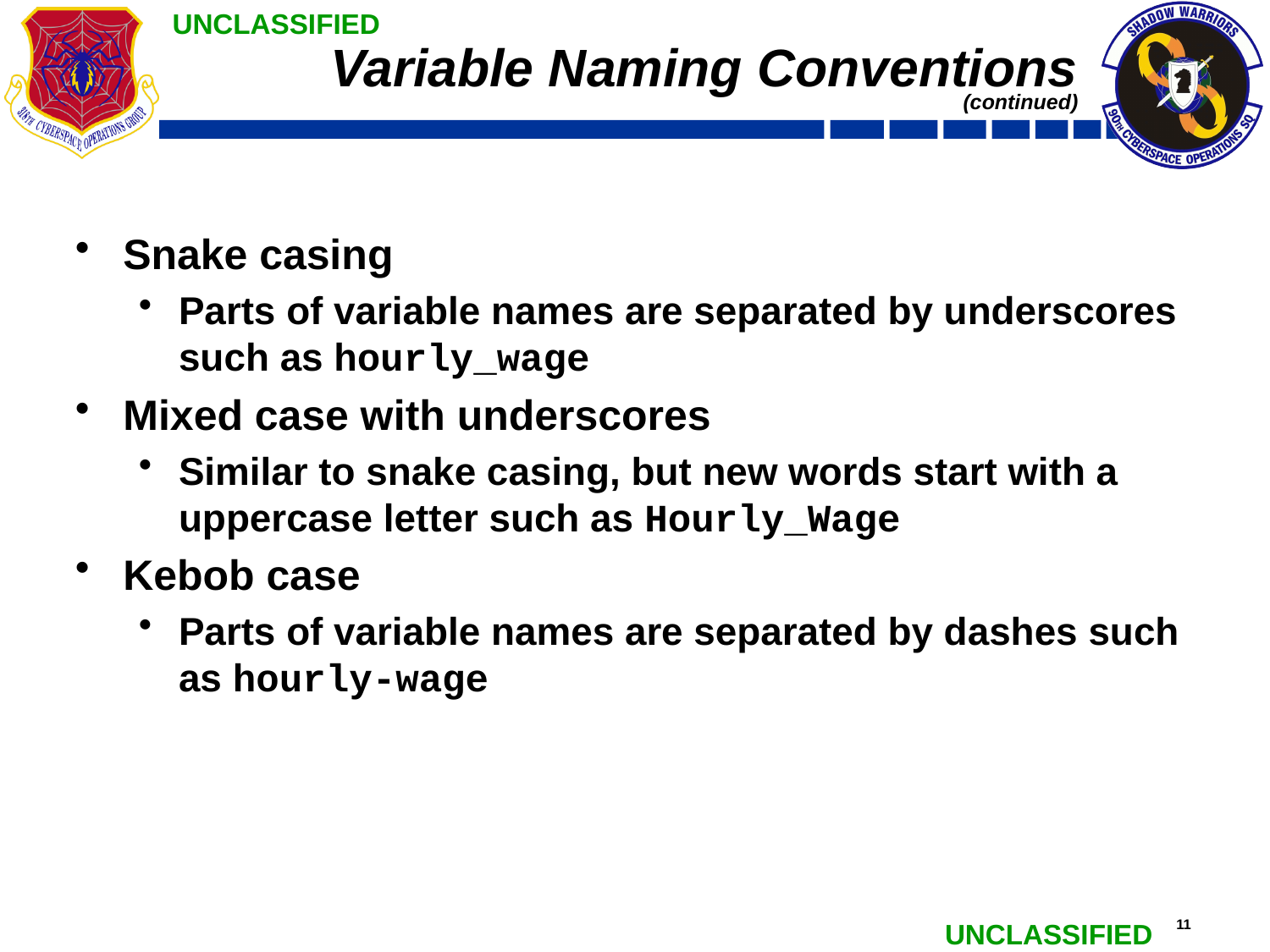

# Variable Naming Conventions (continued)
Snake casing
Parts of variable names are separated by underscores such as hourly_wage
Mixed case with underscores
Similar to snake casing, but new words start with a uppercase letter such as Hourly_Wage
Kebob case
Parts of variable names are separated by dashes such as hourly-wage

Programming Logic and Design, Ninth Edition
11